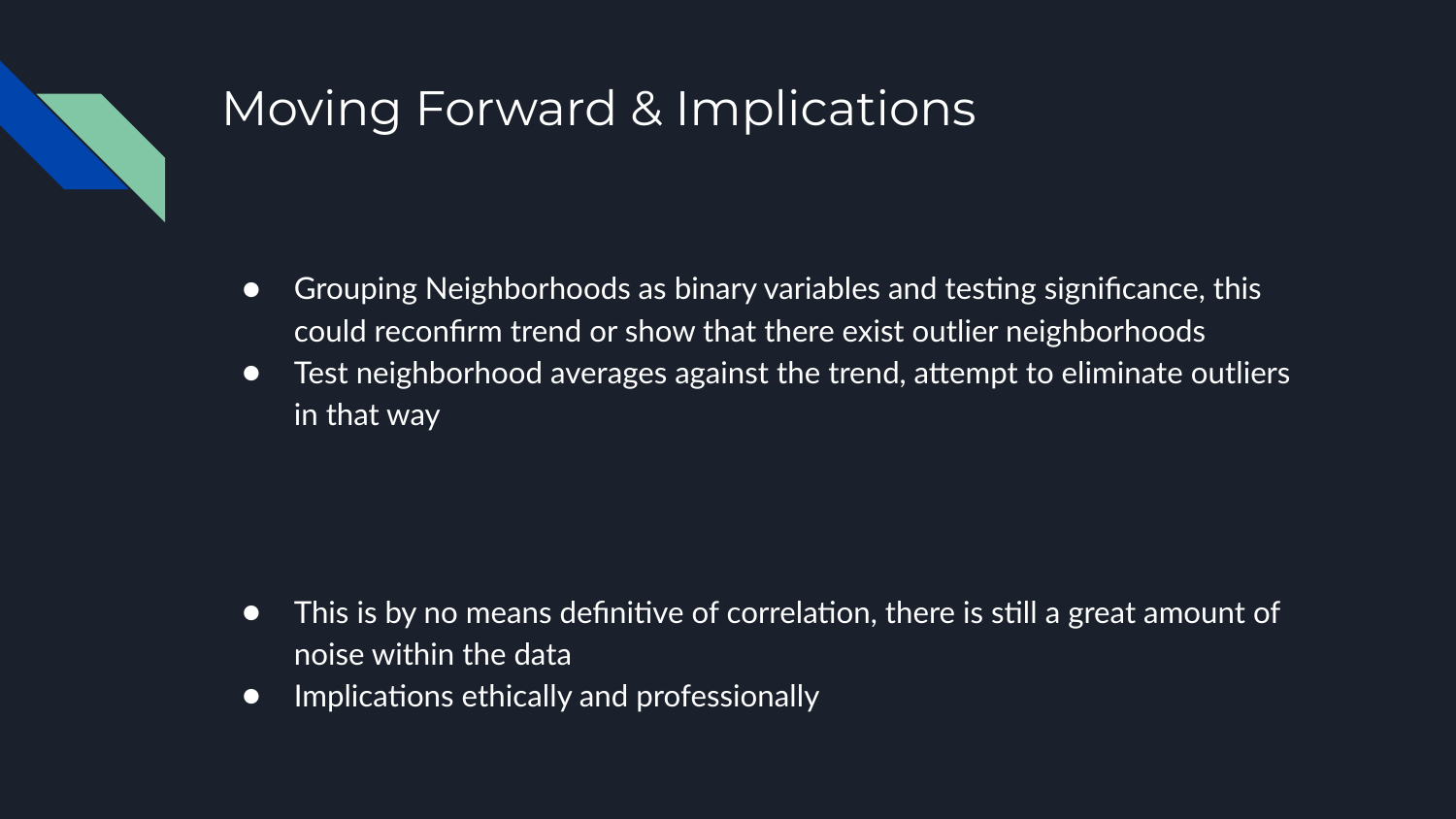

# Moving Forward & Implications
Grouping Neighborhoods as binary variables and testing significance, this could reconfirm trend or show that there exist outlier neighborhoods
Test neighborhood averages against the trend, attempt to eliminate outliers in that way

This is by no means definitive of correlation, there is still a great amount of noise within the data
Implications ethically and professionally